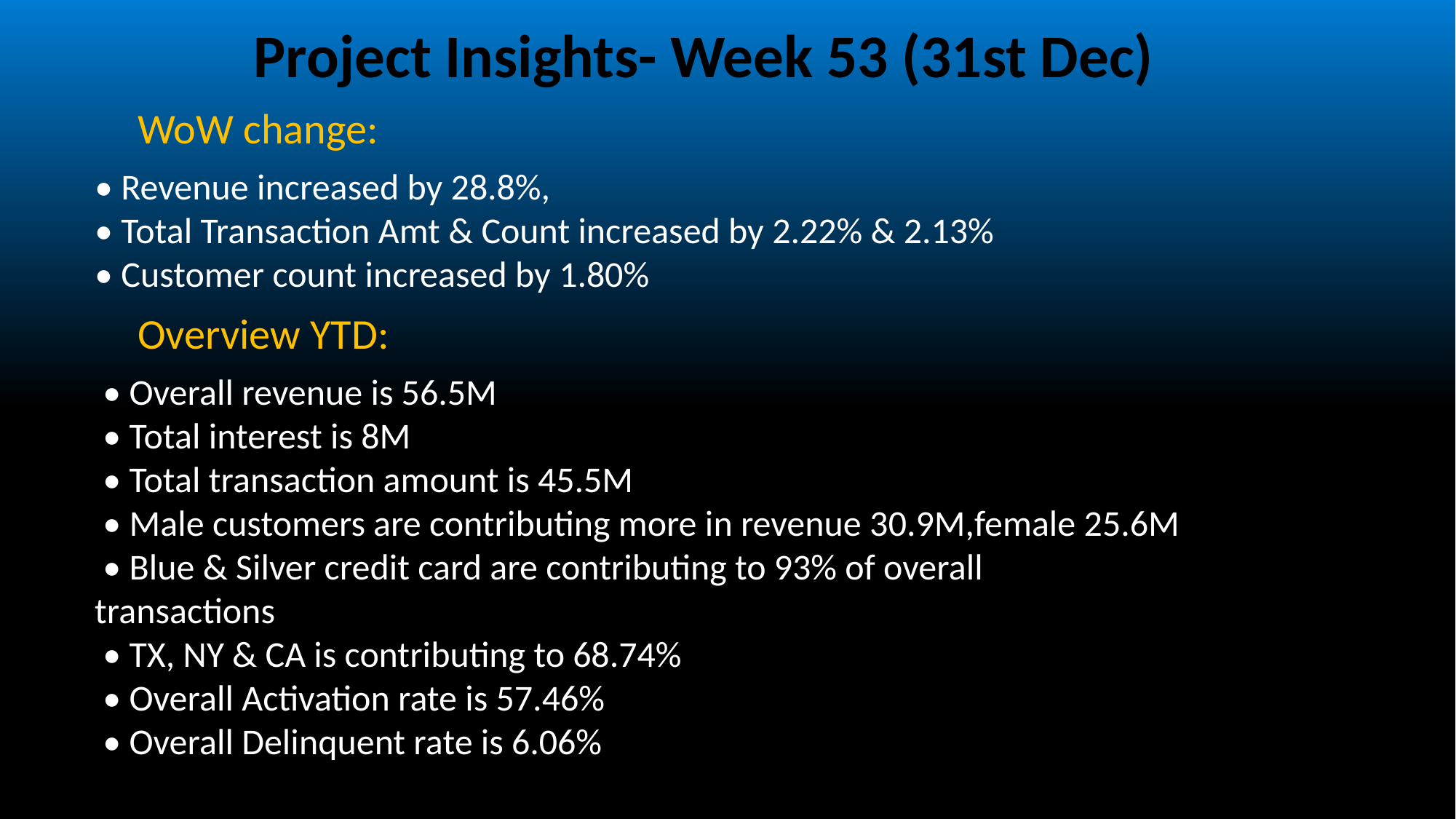

Project Insights- Week 53 (31st Dec)
 WoW change:
• Revenue increased by 28.8%,
• Total Transaction Amt & Count increased by 2.22% & 2.13%
• Customer count increased by 1.80%
 Overview YTD:
 • Overall revenue is 56.5M
 • Total interest is 8M
 • Total transaction amount is 45.5M
 • Male customers are contributing more in revenue 30.9M,female 25.6M
 • Blue & Silver credit card are contributing to 93% of overall
transactions
 • TX, NY & CA is contributing to 68.74%
 • Overall Activation rate is 57.46%
 • Overall Delinquent rate is 6.06%